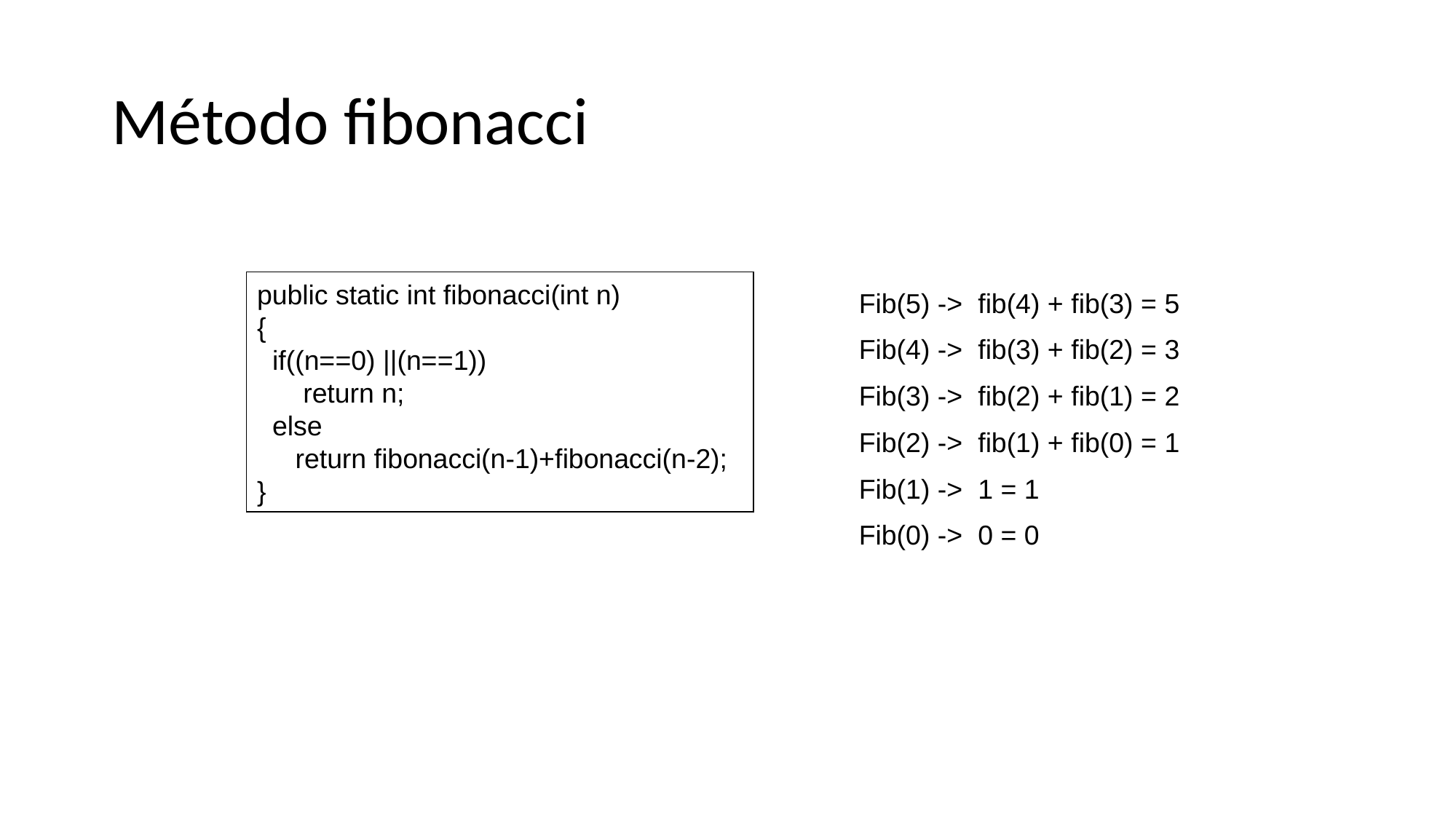

# Método fibonacci
public static int fibonacci(int n)
{
  if((n==0) ||(n==1))
      return n;
  else
     return fibonacci(n-1)+fibonacci(n-2);
}
Fib(5) ->  fib(4) + fib(3) = 5
Fib(4) ->  fib(3) + fib(2) = 3
Fib(3) ->  fib(2) + fib(1) = 2
Fib(2) ->  fib(1) + fib(0) = 1
Fib(1) ->  1 = 1
Fib(0) ->  0 = 0